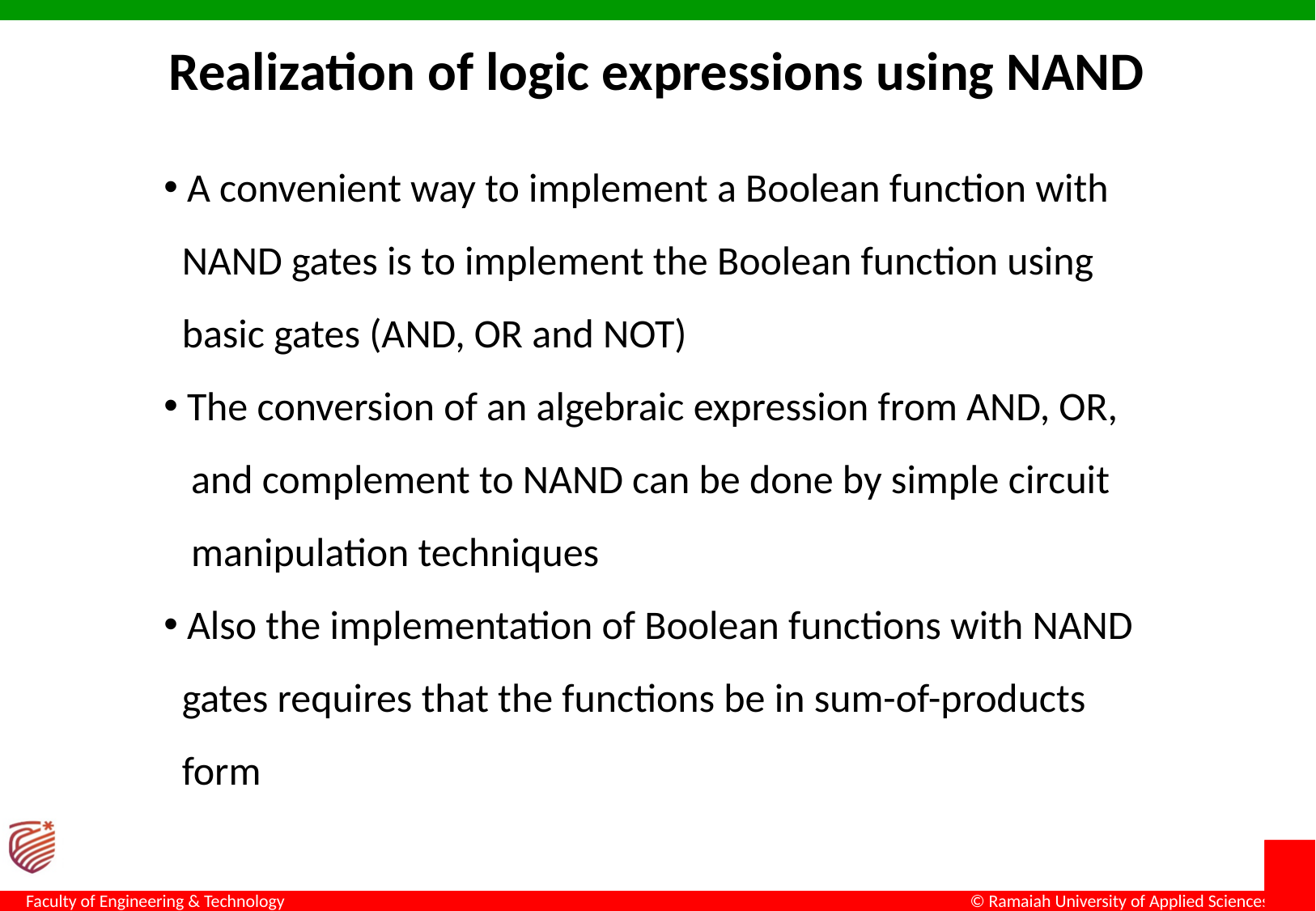

Realization of logic expressions using NAND
 A convenient way to implement a Boolean function with
  NAND gates is to implement the Boolean function using
  basic gates (AND, OR and NOT)
 The conversion of an algebraic expression from AND, OR,
   and complement to NAND can be done by simple circuit
   manipulation techniques
 Also the implementation of Boolean functions with NAND
  gates requires that the functions be in sum-of-products
  form